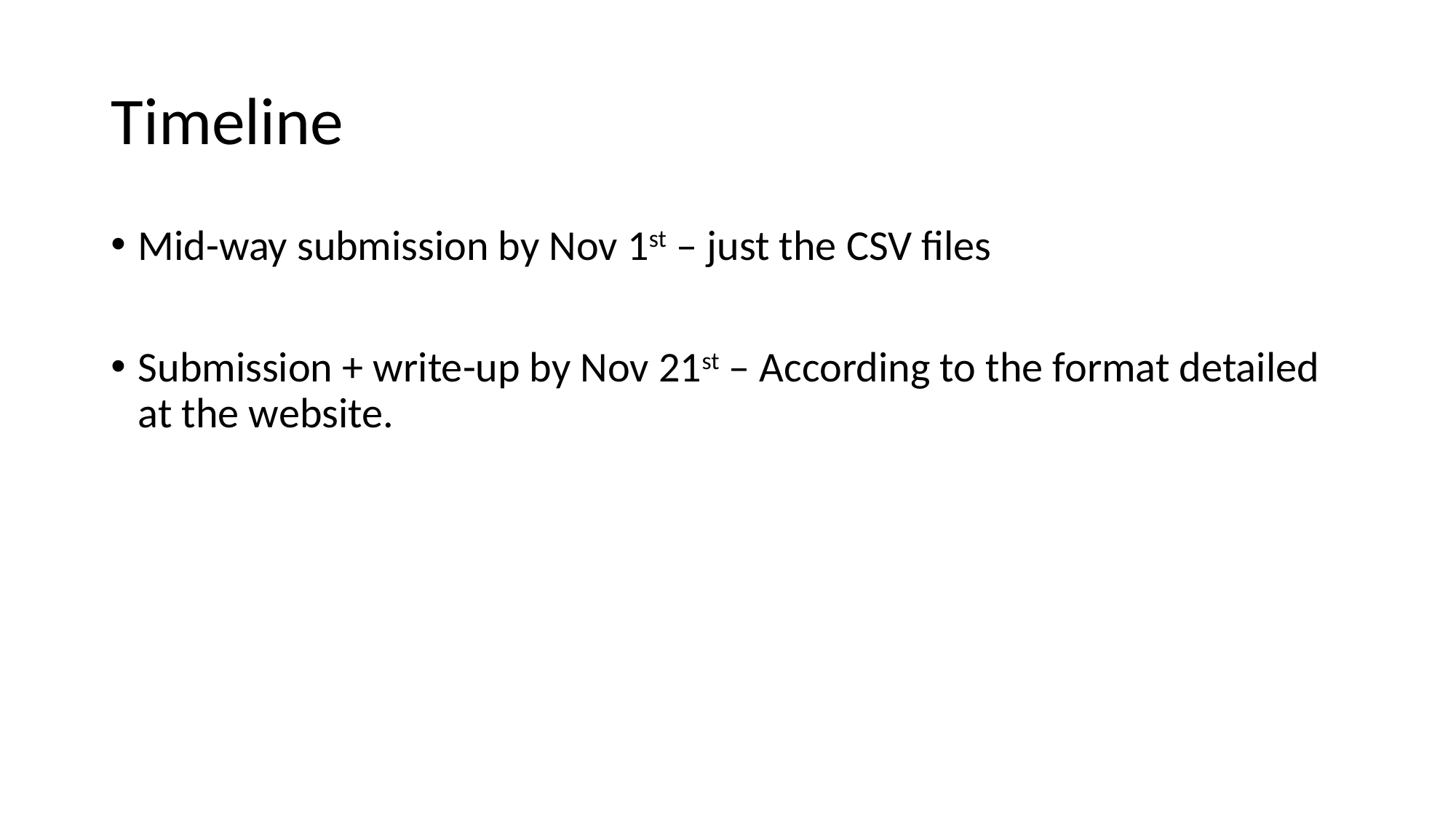

# Timeline
Mid-way submission by Nov 1st – just the CSV files

Submission + write-up by Nov 21st – According to the format detailed at the website.